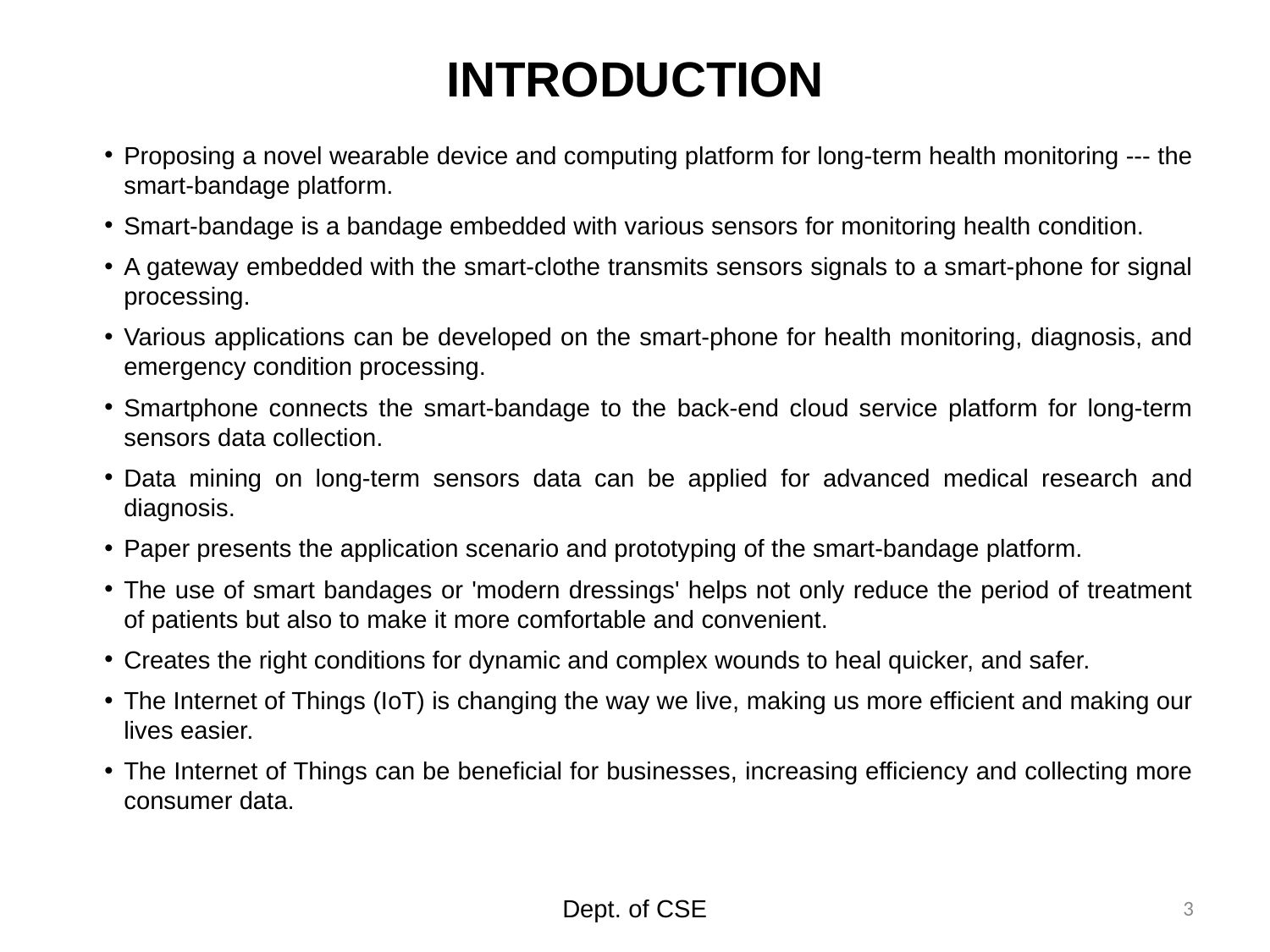

# INTRODUCTION
Proposing a novel wearable device and computing platform for long-term health monitoring --- the smart-bandage platform.
Smart-bandage is a bandage embedded with various sensors for monitoring health condition.
A gateway embedded with the smart-clothe transmits sensors signals to a smart-phone for signal processing.
Various applications can be developed on the smart-phone for health monitoring, diagnosis, and emergency condition processing.
Smartphone connects the smart-bandage to the back-end cloud service platform for long-term sensors data collection.
Data mining on long-term sensors data can be applied for advanced medical research and diagnosis.
Paper presents the application scenario and prototyping of the smart-bandage platform.
The use of smart bandages or 'modern dressings' helps not only reduce the period of treatment of patients but also to make it more comfortable and convenient.
Creates the right conditions for dynamic and complex wounds to heal quicker, and safer.
The Internet of Things (IoT) is changing the way we live, making us more efficient and making our lives easier.
The Internet of Things can be beneficial for businesses, increasing efficiency and collecting more consumer data.
Dept. of CSE
3